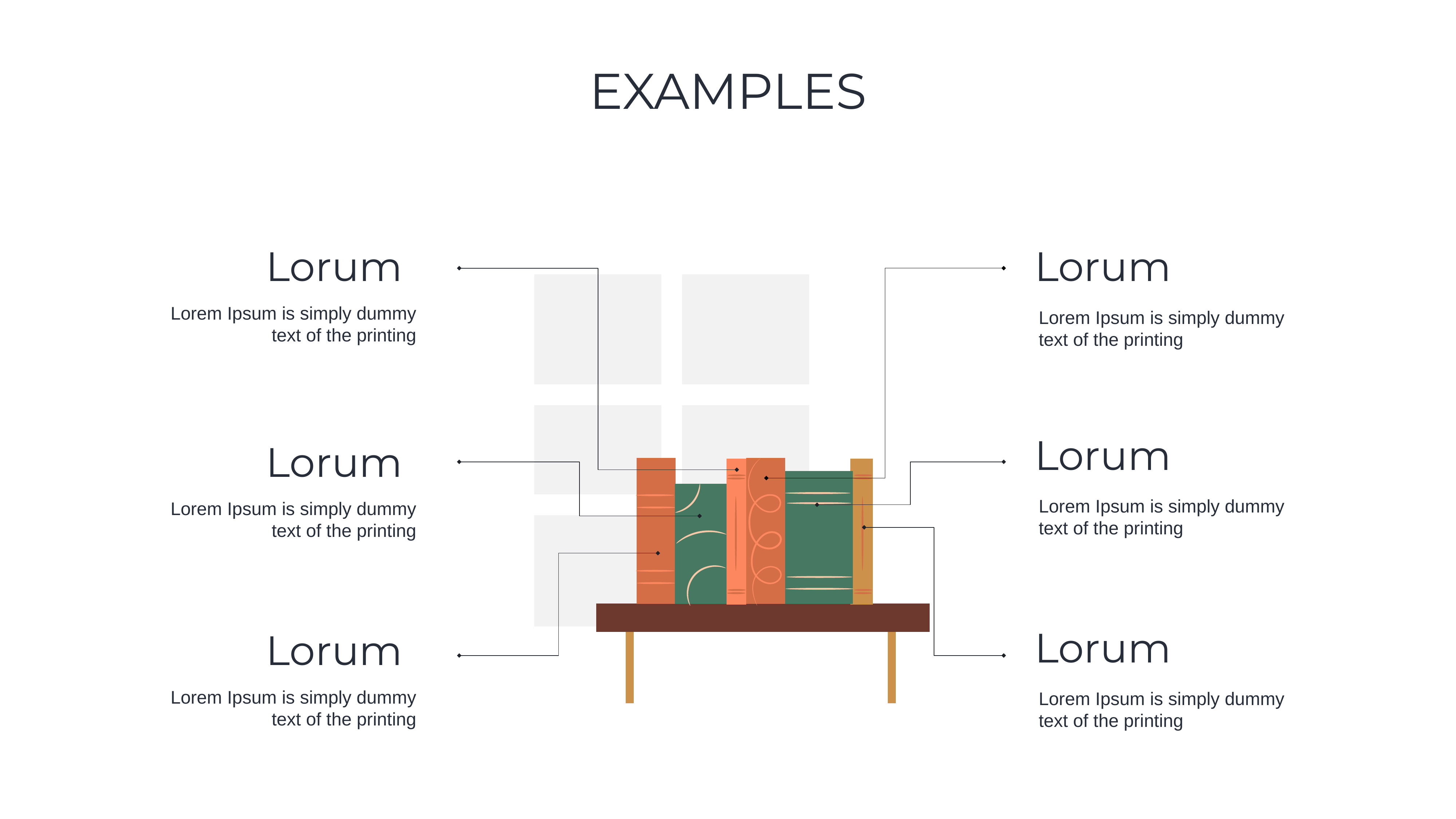

# EXAMPLES
Lorum
Lorum

Lorem Ipsum is simply dummy text of the printing
Lorem Ipsum is simply dummy text of the printing
Lorum
Lorum

Lorem Ipsum is simply dummy text of the printing
Lorem Ipsum is simply dummy text of the printing
Lorum
Lorum
Lorem Ipsum is simply dummy text of the printing
Lorem Ipsum is simply dummy text of the printing